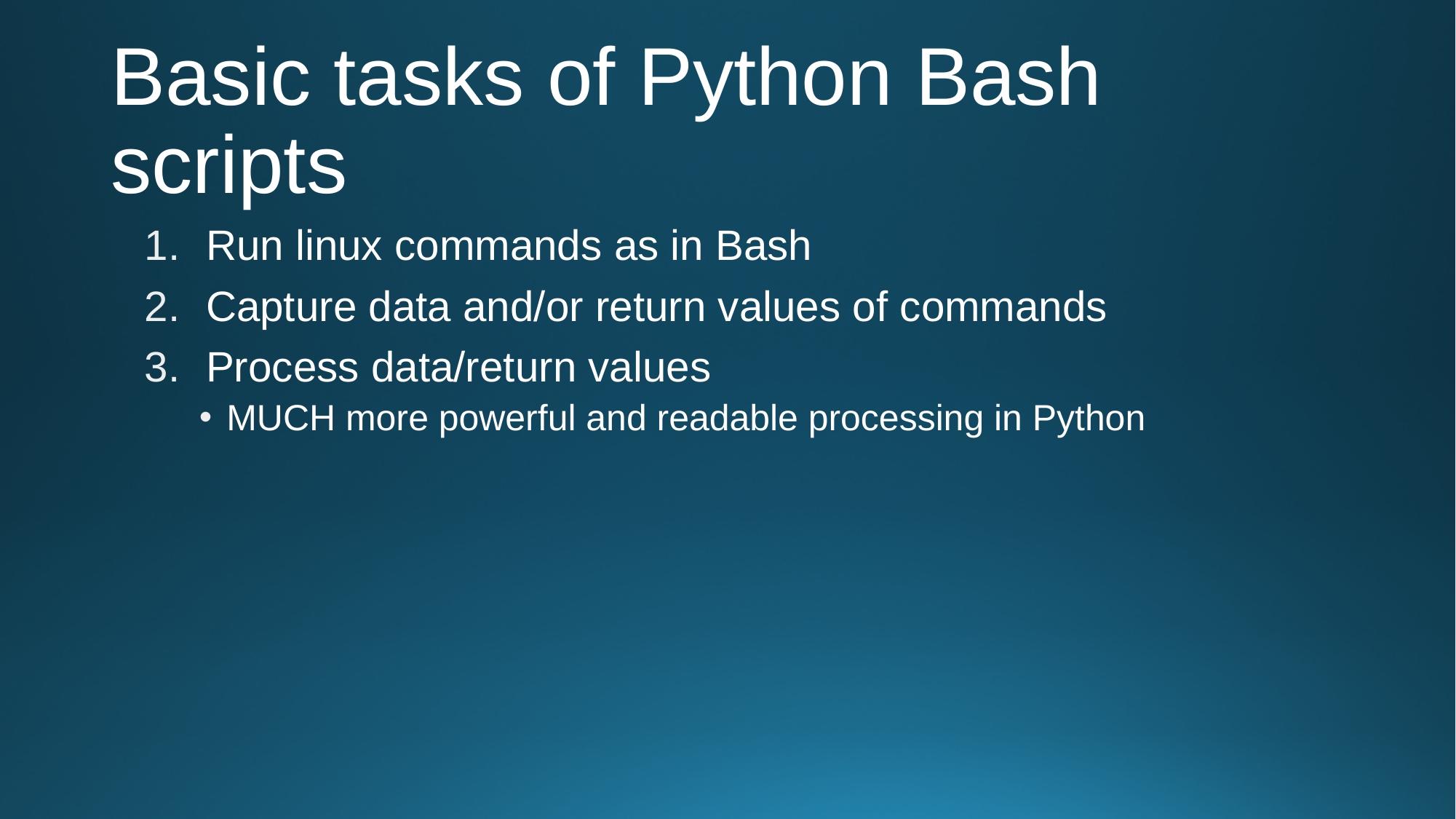

# Basic tasks of Python Bash scripts
Run linux commands as in Bash
Capture data and/or return values of commands
Process data/return values
MUCH more powerful and readable processing in Python